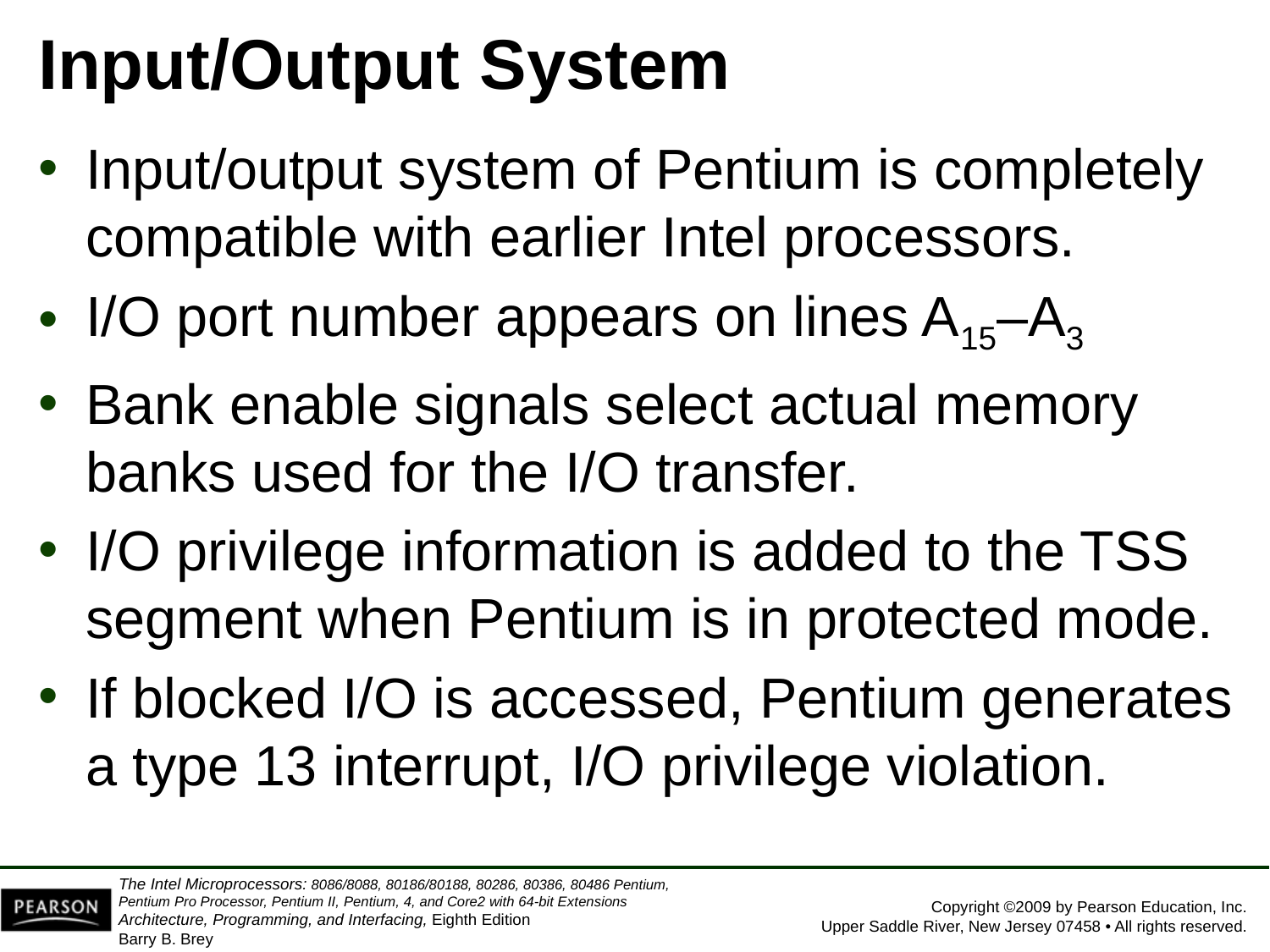

# Input/Output System
Input/output system of Pentium is completely compatible with earlier Intel processors.
I/O port number appears on lines A15–A3
Bank enable signals select actual memory banks used for the I/O transfer.
I/O privilege information is added to the TSS segment when Pentium is in protected mode.
If blocked I/O is accessed, Pentium generates a type 13 interrupt, I/O privilege violation.